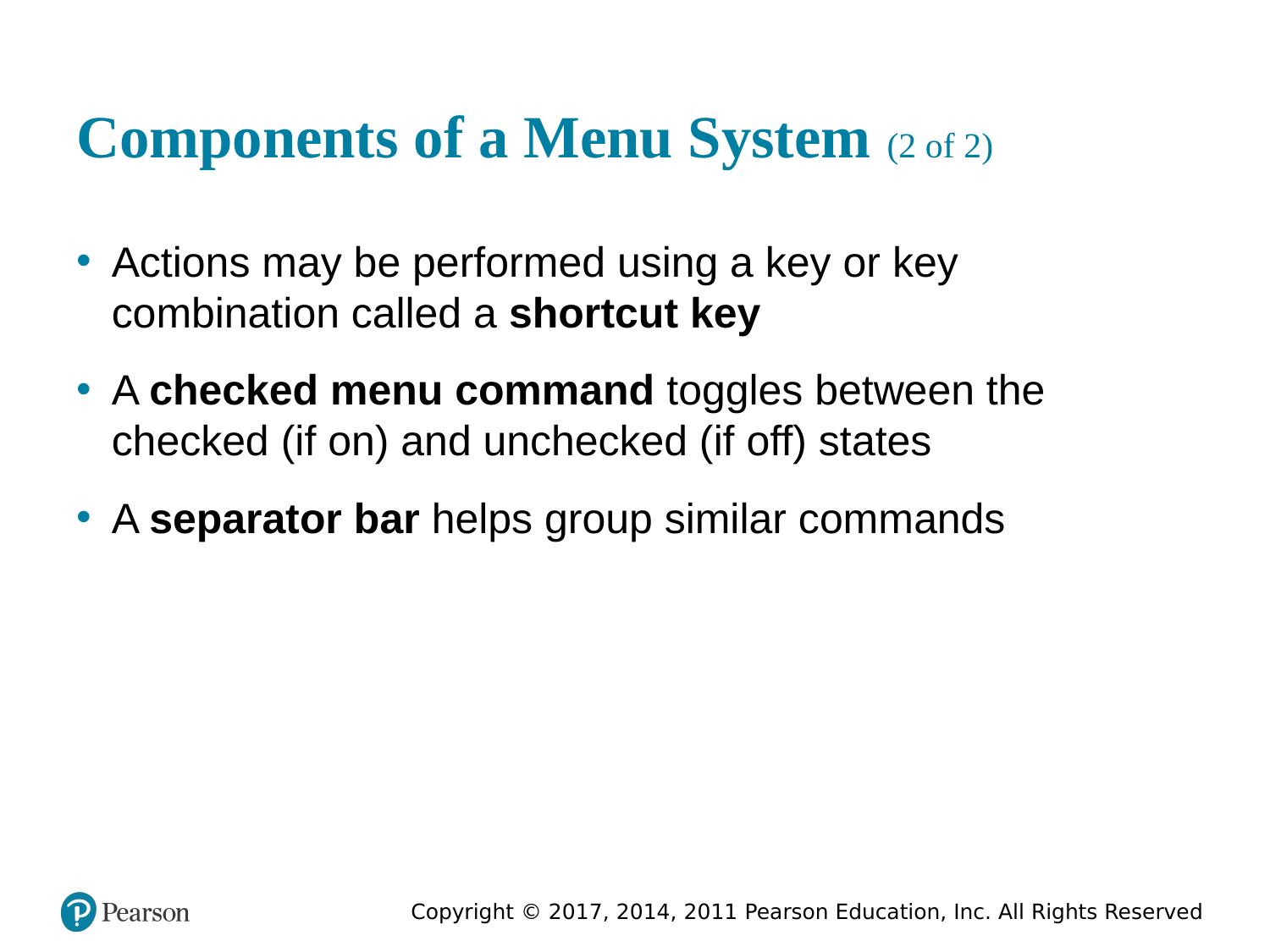

# Components of a Menu System (2 of 2)
Actions may be performed using a key or key combination called a shortcut key
A checked menu command toggles between the checked (if on) and unchecked (if off) states
A separator bar helps group similar commands